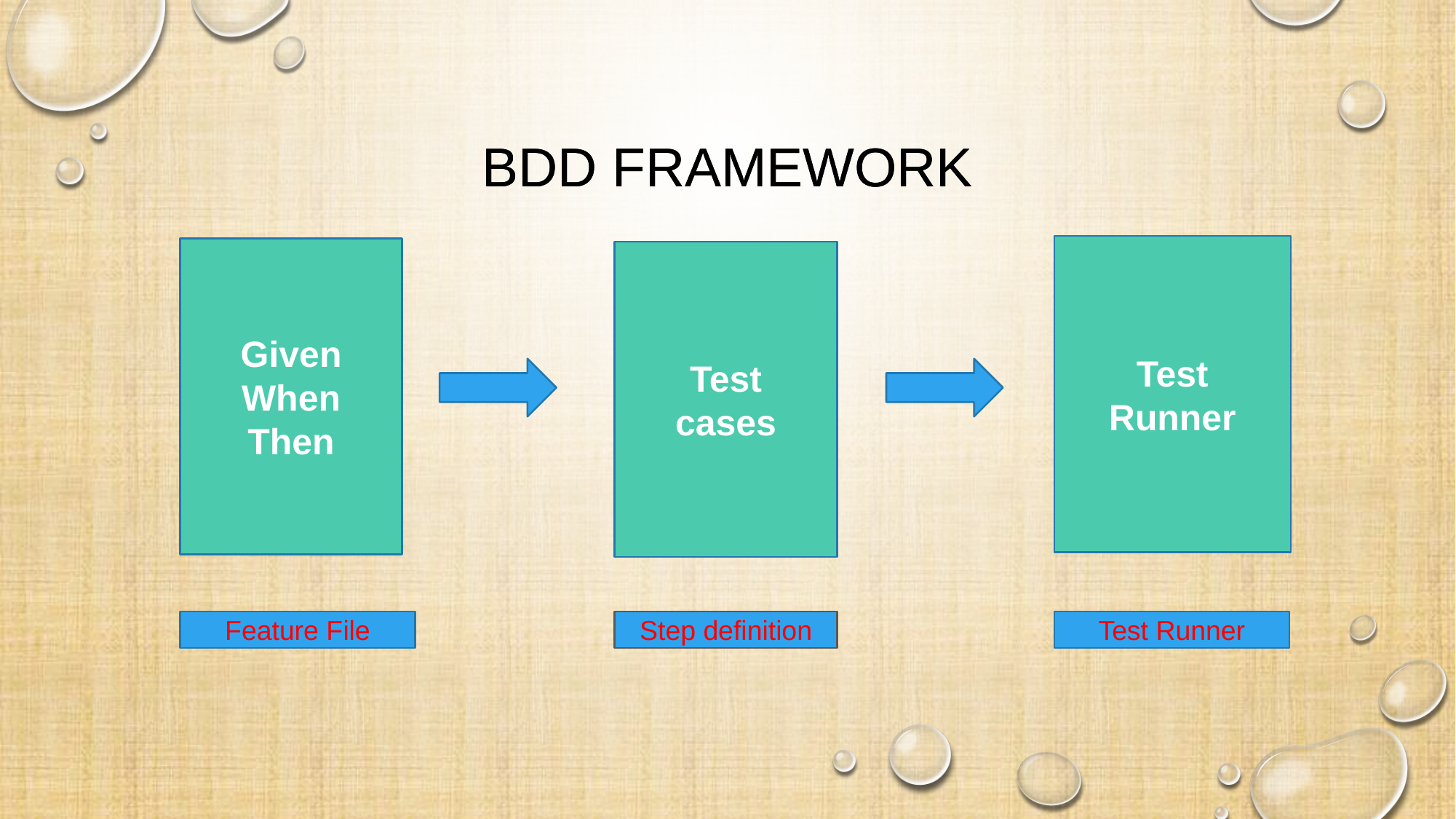

# bDD FRamework
BDD Framework
Test
Runner
Given
When
Then
Test
cases

Feature File
Step definition
Test Runner